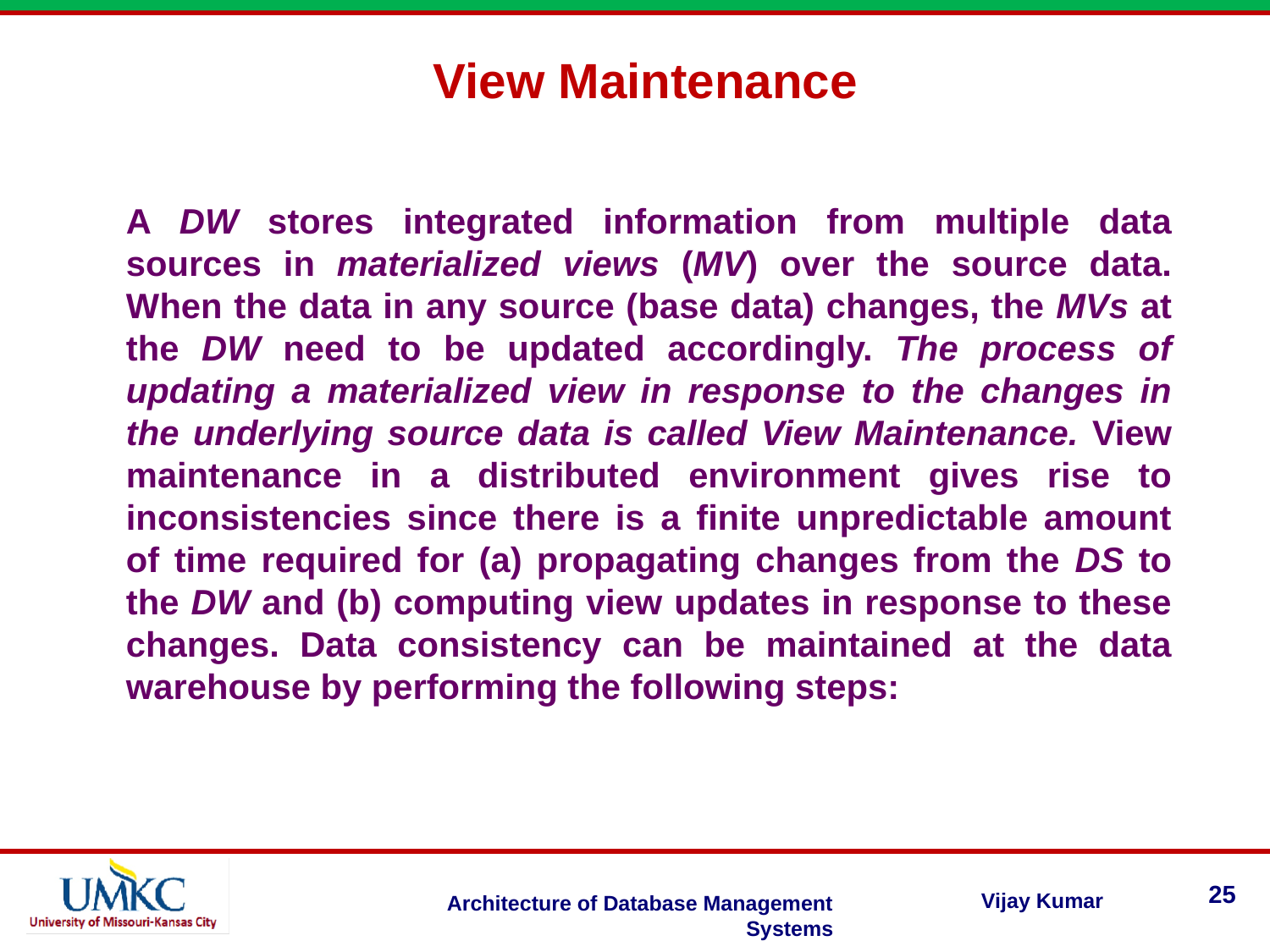

View Maintenance
A DW stores integrated information from multiple data sources in materialized views (MV) over the source data. When the data in any source (base data) changes, the MVs at the DW need to be updated accordingly. The process of updating a materialized view in response to the changes in the underlying source data is called View Maintenance. View maintenance in a distributed environment gives rise to inconsistencies since there is a finite unpredictable amount of time required for (a) propagating changes from the DS to the DW and (b) computing view updates in response to these changes. Data consistency can be maintained at the data warehouse by performing the following steps:
25